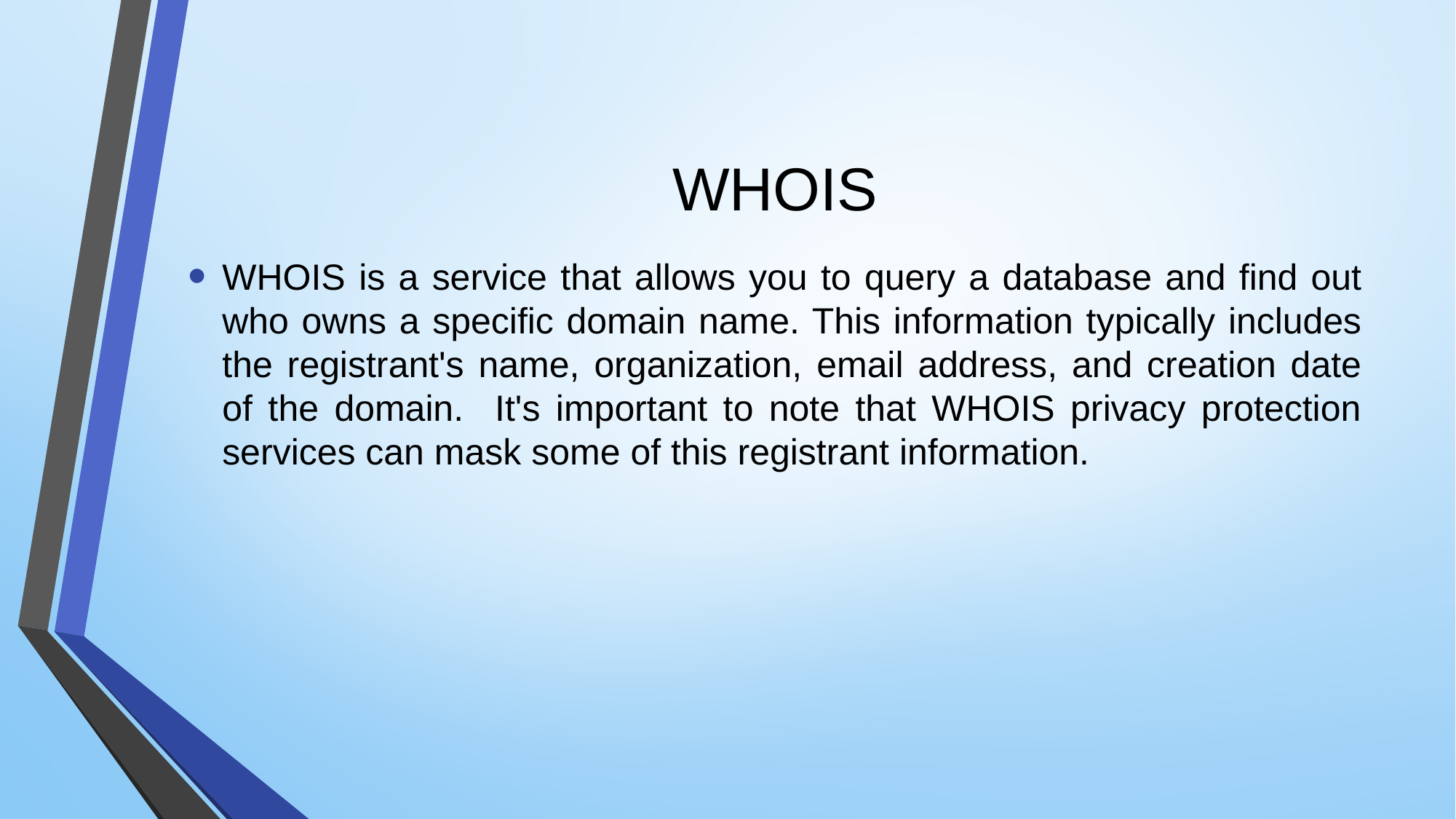

# WHOIS
WHOIS is a service that allows you to query a database and find out who owns a specific domain name. This information typically includes the registrant's name, organization, email address, and creation date of the domain.  It's important to note that WHOIS privacy protection services can mask some of this registrant information.